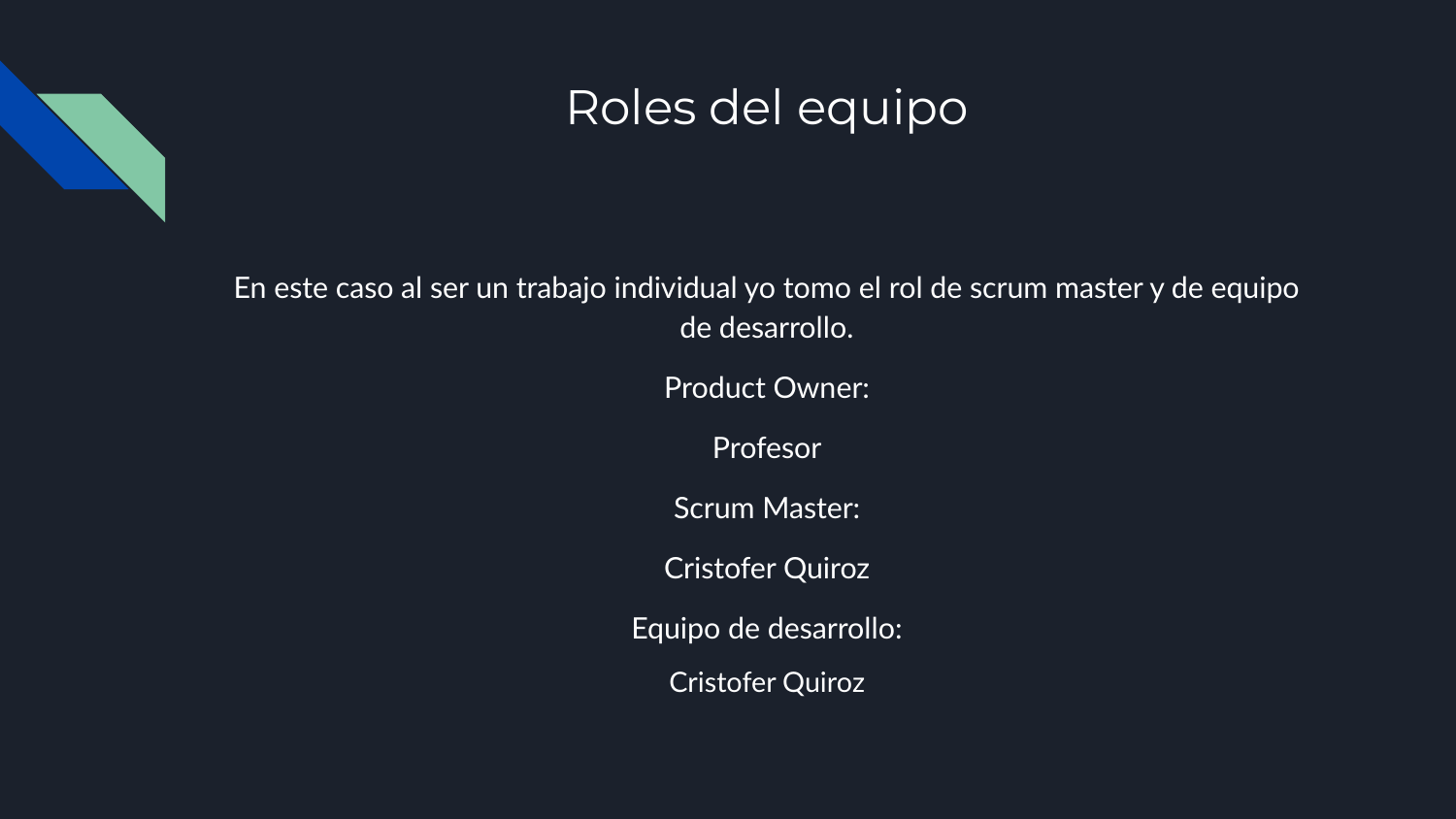

# Roles del equipo
En este caso al ser un trabajo individual yo tomo el rol de scrum master y de equipo de desarrollo.
Product Owner:
Profesor
Scrum Master:
Cristofer Quiroz
Equipo de desarrollo:
Cristofer Quiroz